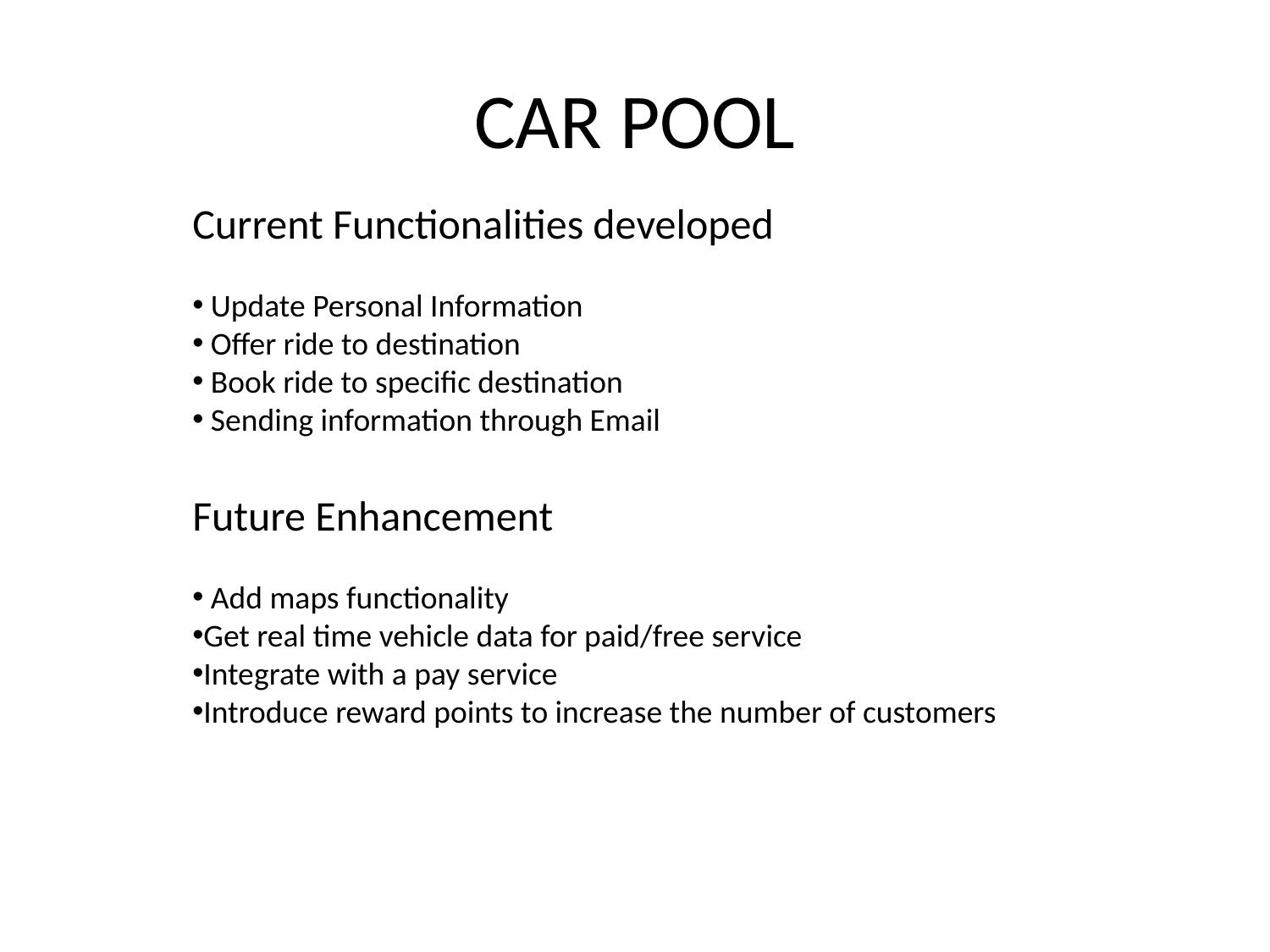

# CAR POOL
Current Functionalities developed

 Update Personal Information
 Offer ride to destination
 Book ride to specific destination
 Sending information through Email

Future Enhancement

 Add maps functionality
Get real time vehicle data for paid/free service
Integrate with a pay service
Introduce reward points to increase the number of customers